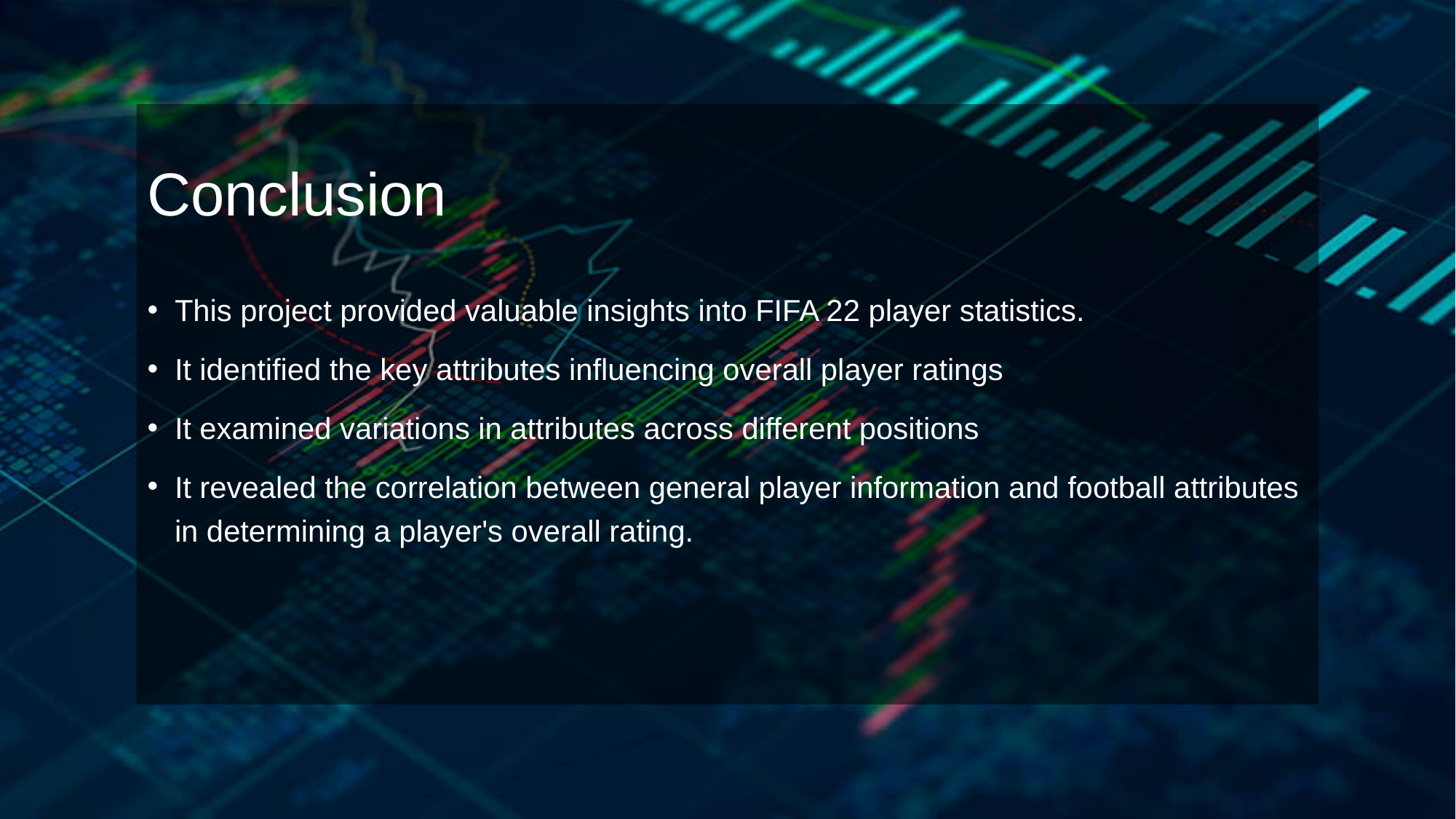

# Conclusion
This project provided valuable insights into FIFA 22 player statistics.
It identified the key attributes influencing overall player ratings
It examined variations in attributes across different positions
It revealed the correlation between general player information and football attributes in determining a player's overall rating.